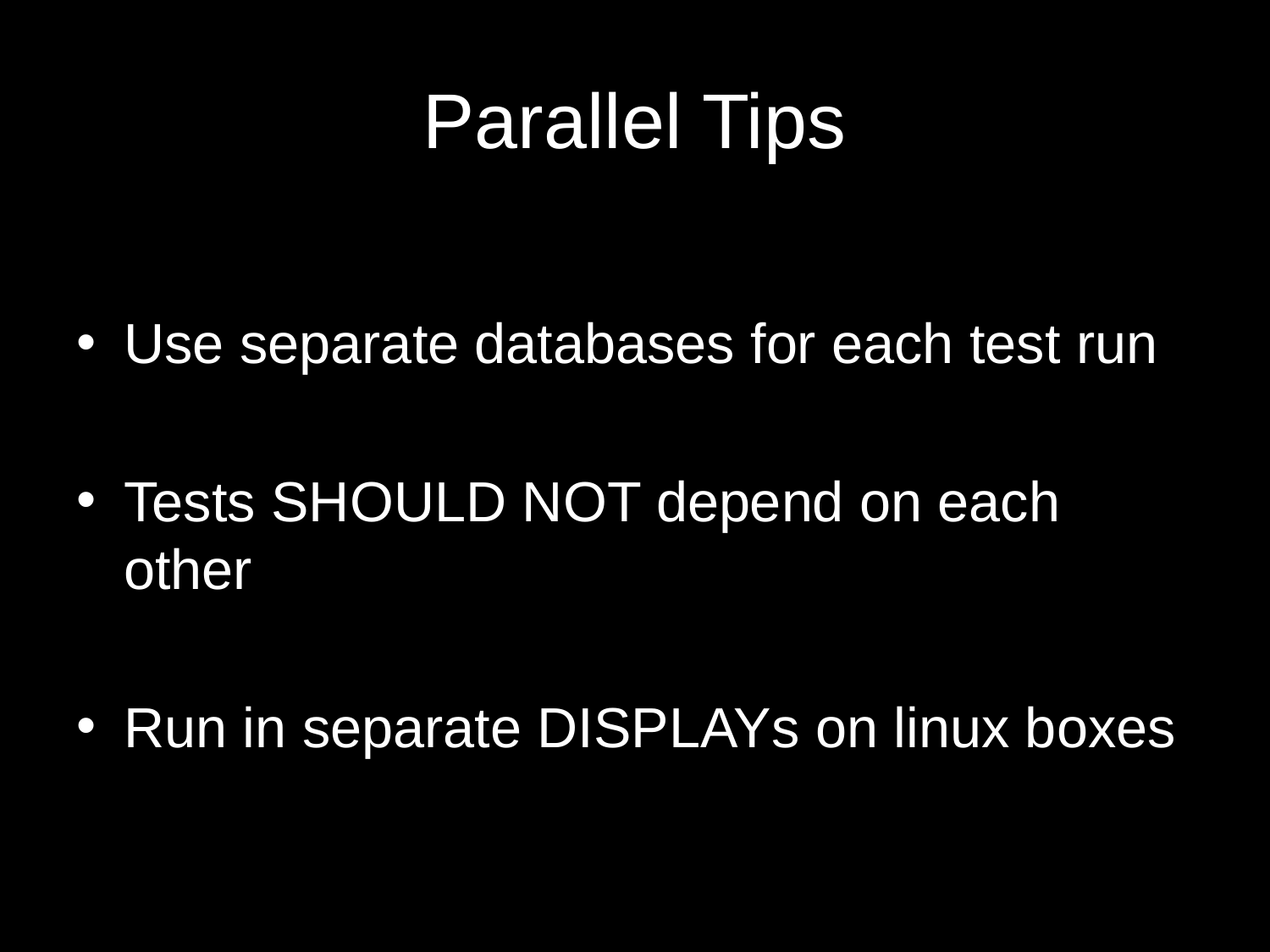

# Parallel Tips

Use separate databases for each test run

Tests SHOULD NOT depend on each other

Run in separate DISPLAYs on linux boxes